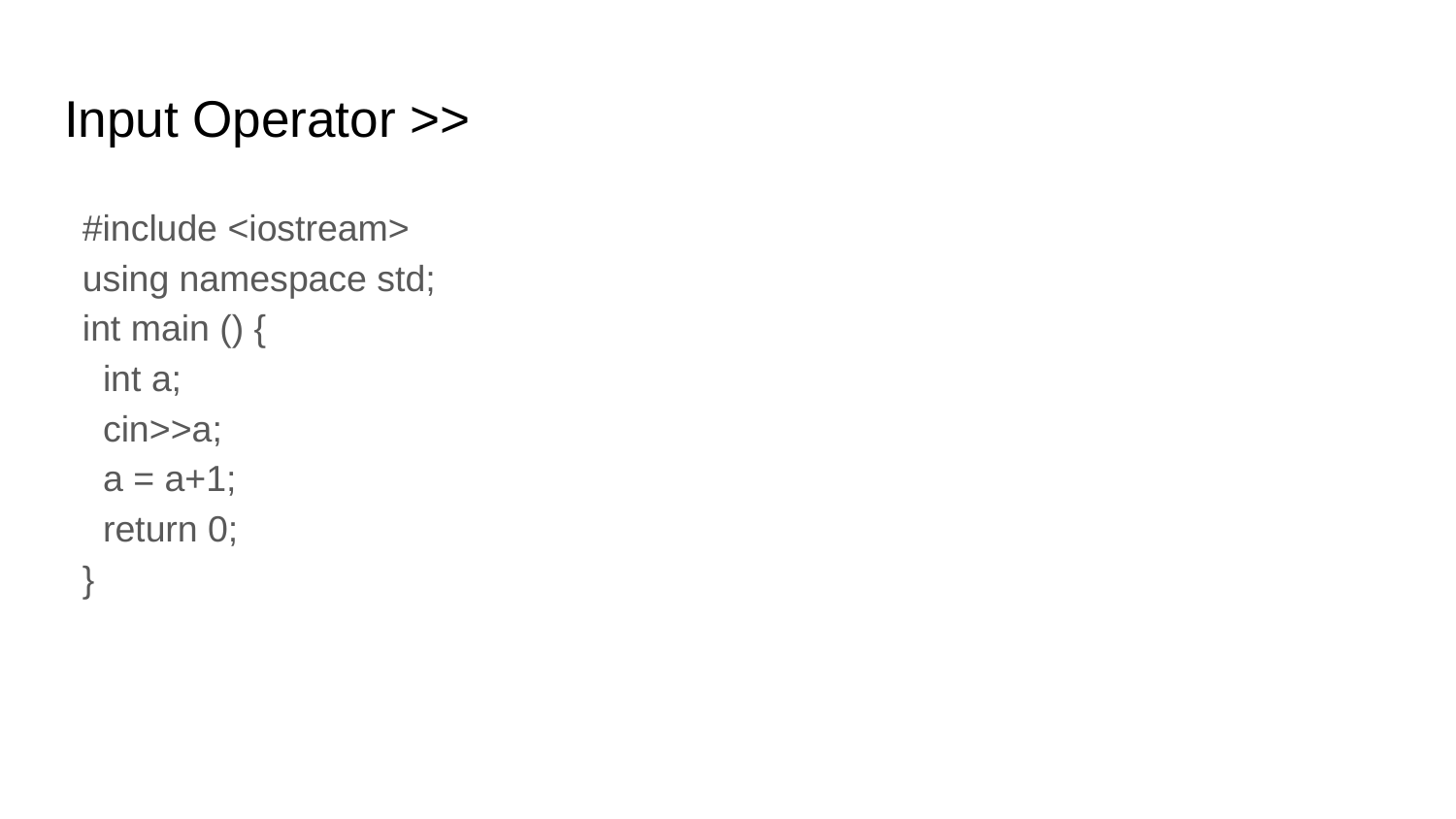

# Input Operator >>
#include <iostream>
using namespace std;
int main () {
  int a;
  cin>>a;
  a = a+1;
  return 0;
}